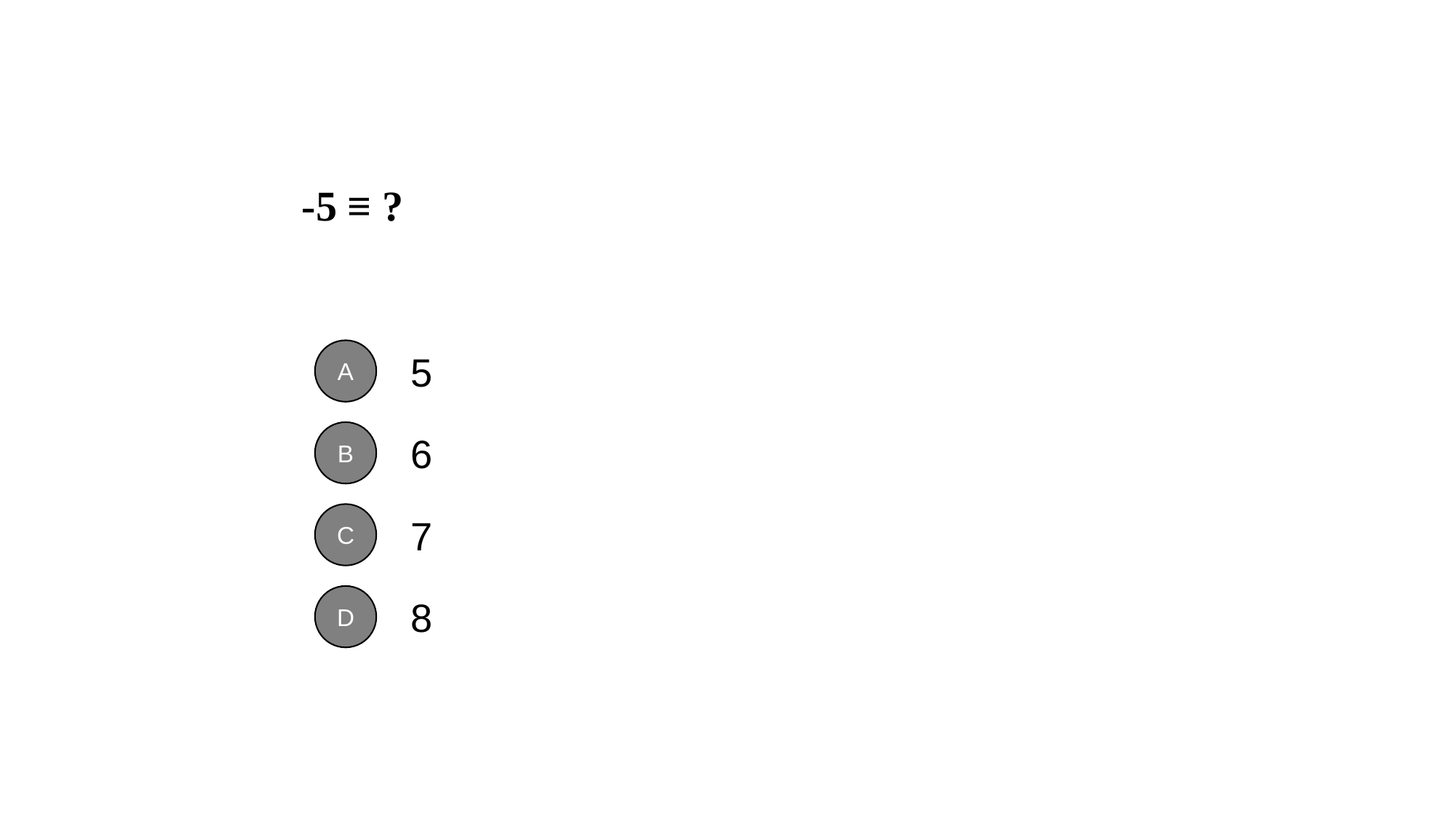

-5 ≡ ?
5
A
6
B
7
C
8
D